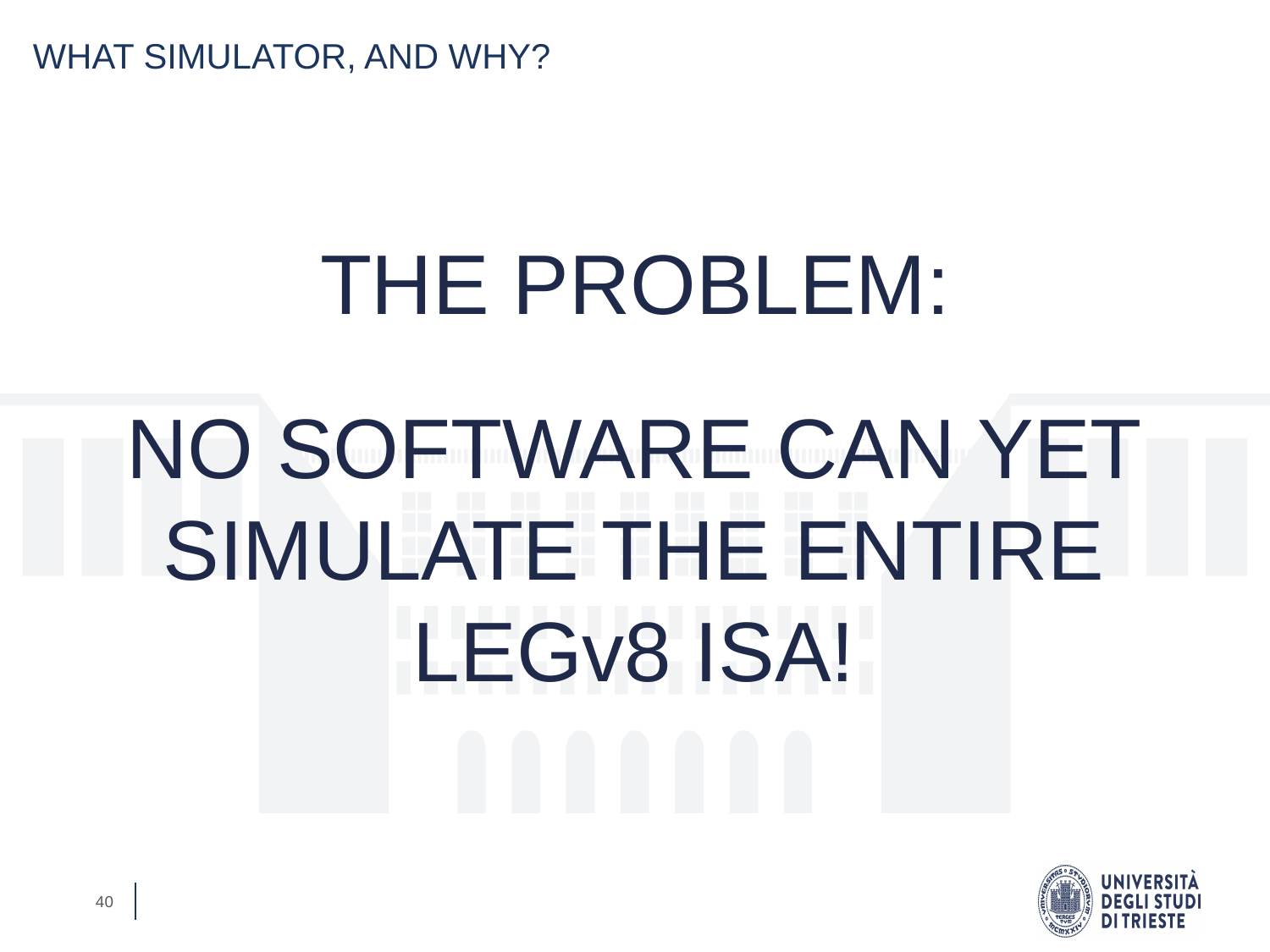

WHAT SIMULATOR, AND WHY?
THE PROBLEM:
NO SOFTWARE CAN YET SIMULATE THE ENTIRE LEGv8 ISA!
40